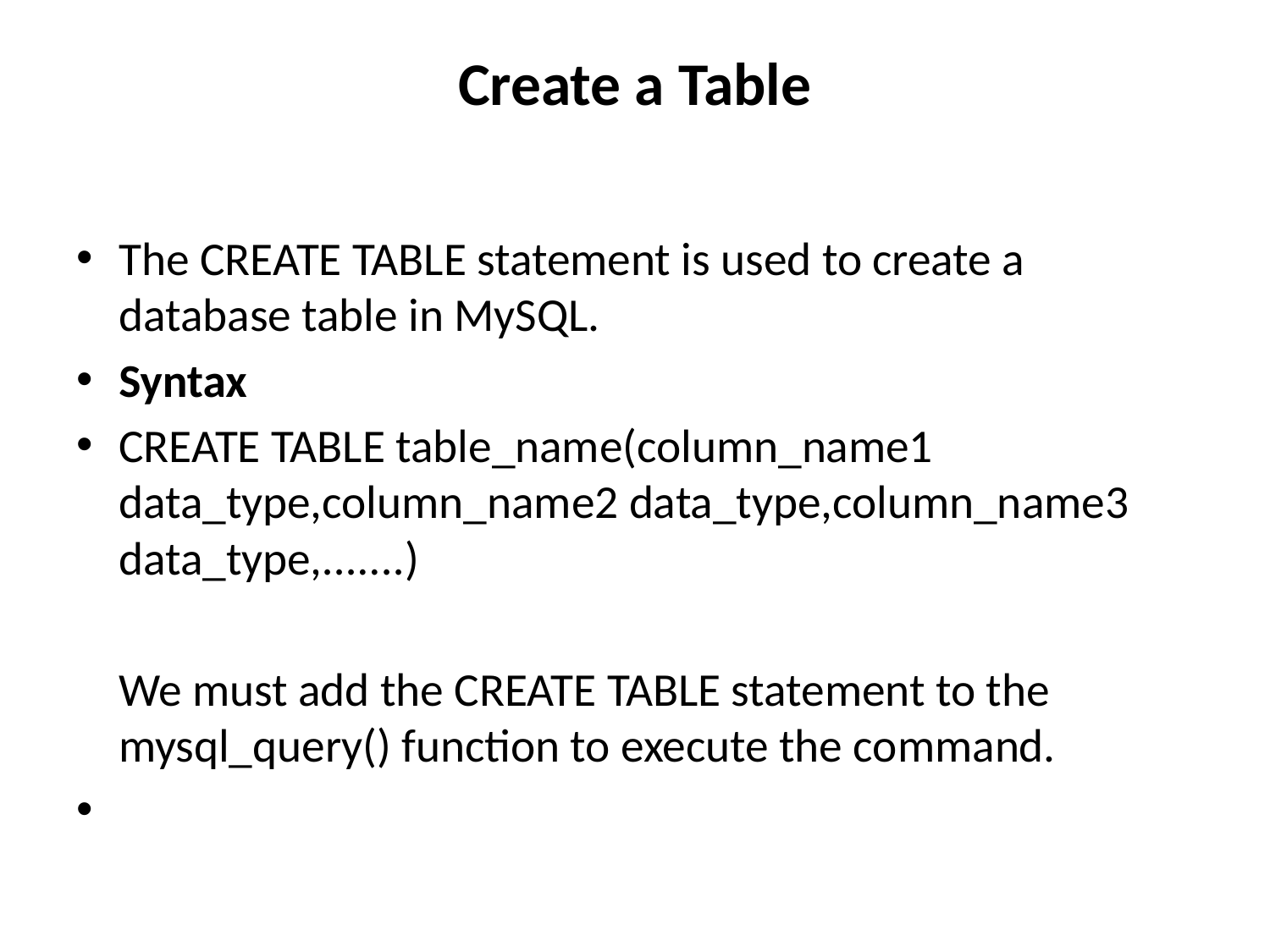

# Create a Table
The CREATE TABLE statement is used to create a database table in MySQL.
Syntax
CREATE TABLE table_name(column_name1 data_type,column_name2 data_type,column_name3 data_type,.......)

    We must add the CREATE TABLE statement to the mysql_query() function to execute the command.